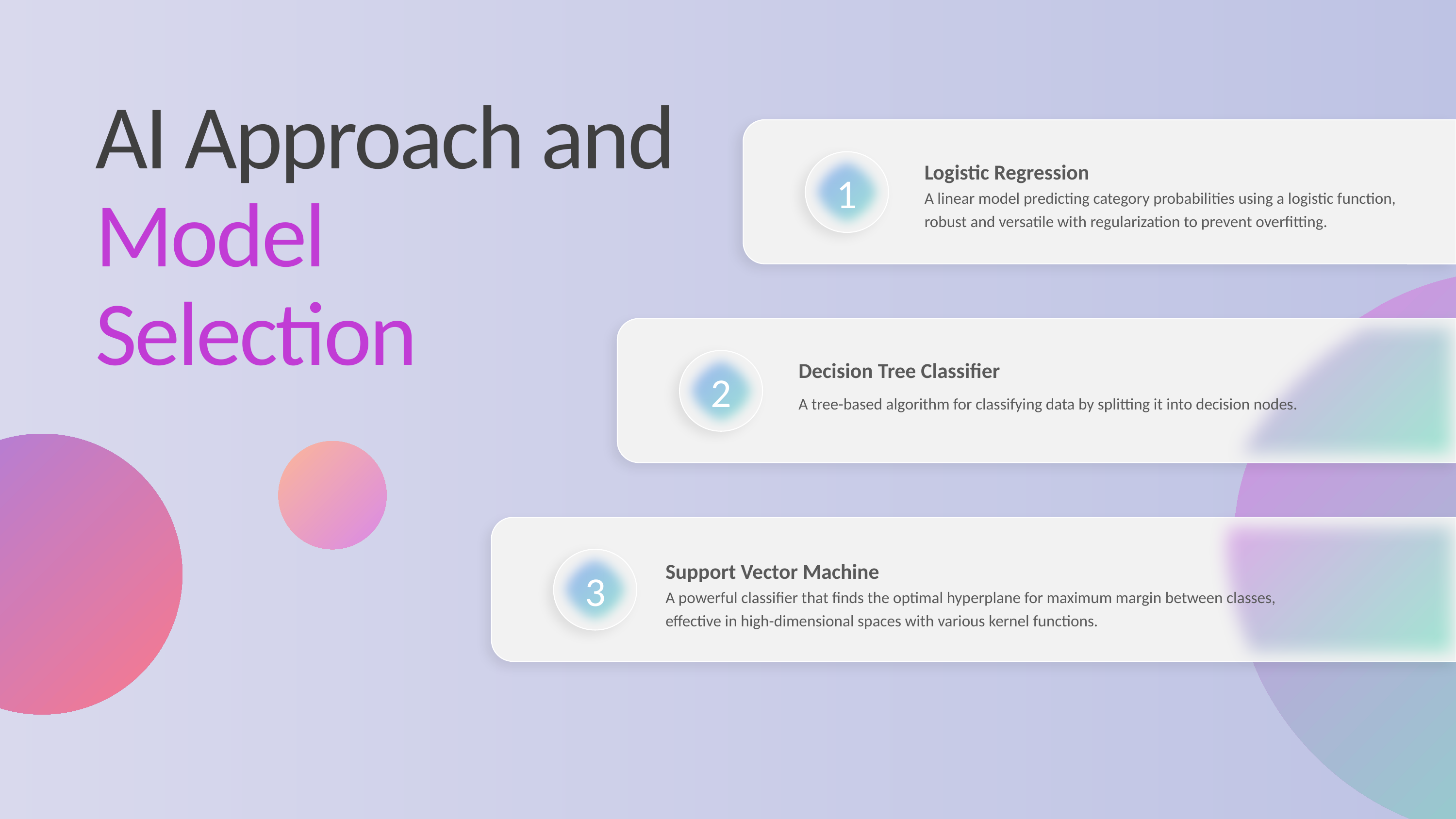

AI Approach and
Model
Selection

1

Logistic Regression
A linear model predicting category probabilities using a logistic function, robust and versatile with regularization to prevent overfitting.

2

Decision Tree Classifier

A tree-based algorithm for classifying data by splitting it into decision nodes.

3

Support Vector Machine
A powerful classifier that finds the optimal hyperplane for maximum margin between classes, effective in high-dimensional spaces with various kernel functions.